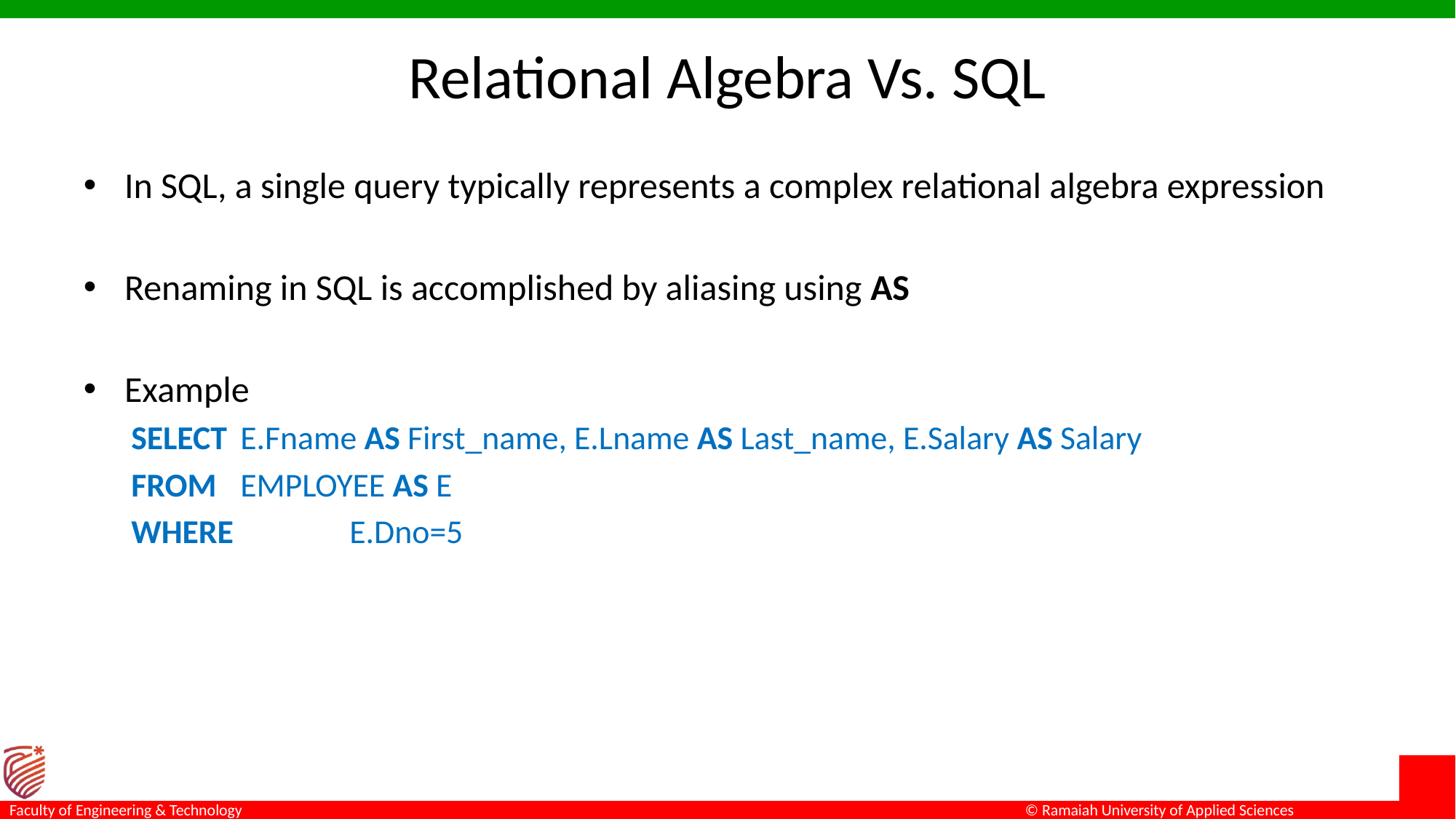

# Relational Algebra Vs. SQL
In SQL, a single query typically represents a complex relational algebra expression

Renaming in SQL is accomplished by aliasing using AS

Example
SELECT 	E.Fname AS First_name, E.Lname AS Last_name, E.Salary AS Salary
FROM	EMPLOYEE AS E
WHERE 	E.Dno=5